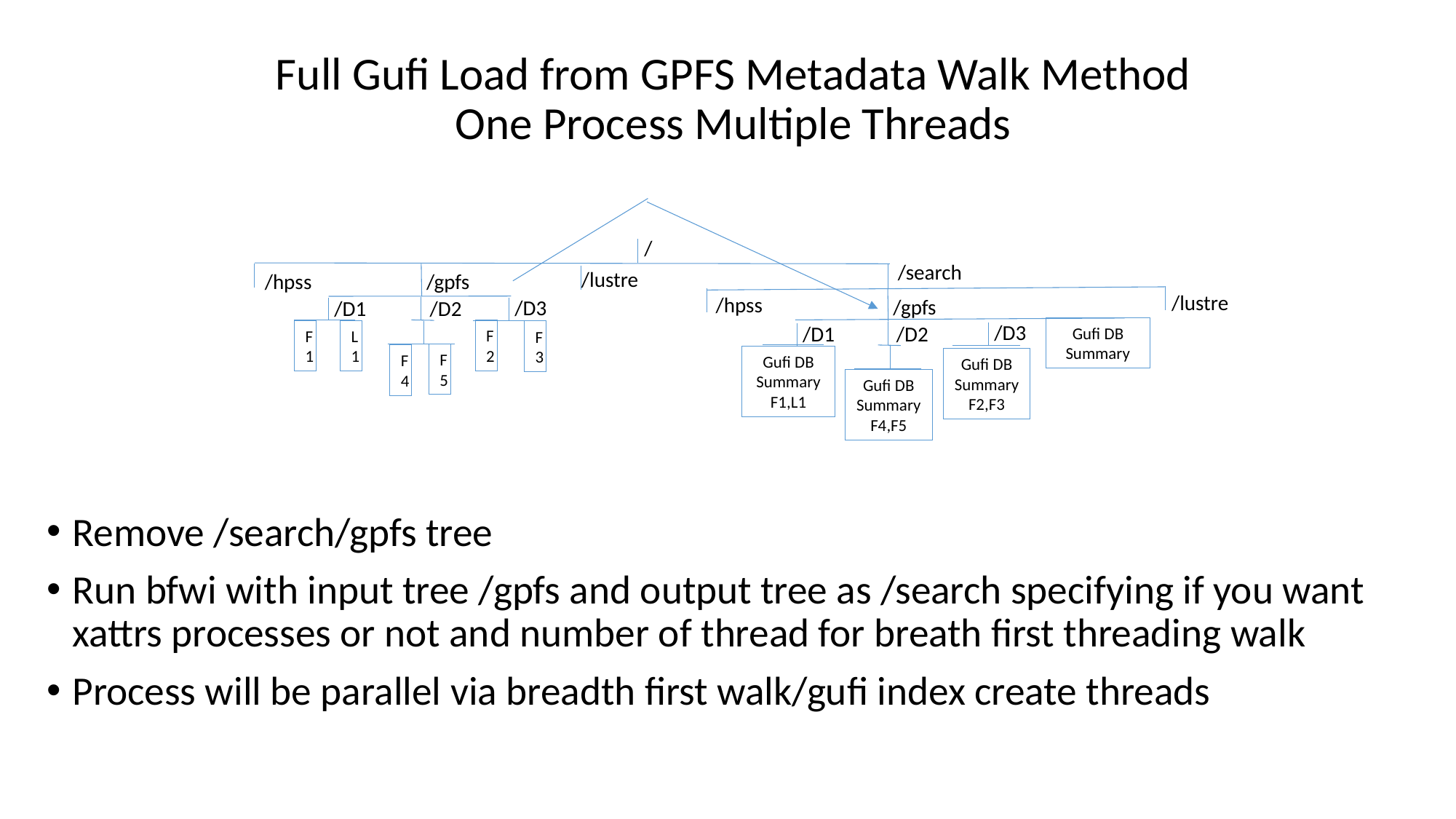

# Full Gufi Load from GPFS Metadata Walk Method One Process Multiple Threads
/
/search
/lustre
/hpss
/gpfs
/lustre
/hpss
/gpfs
/D3
/D1
/D2
F2
F1
L1
F3
F5
F4
/D3
/D1
/D2
Gufi DB Summary
Gufi DB
Summary
F1,L1
Gufi DB
Summary
F2,F3
Gufi DB
Summary
F4,F5
Remove /search/gpfs tree
Run bfwi with input tree /gpfs and output tree as /search specifying if you want xattrs processes or not and number of thread for breath first threading walk
Process will be parallel via breadth first walk/gufi index create threads